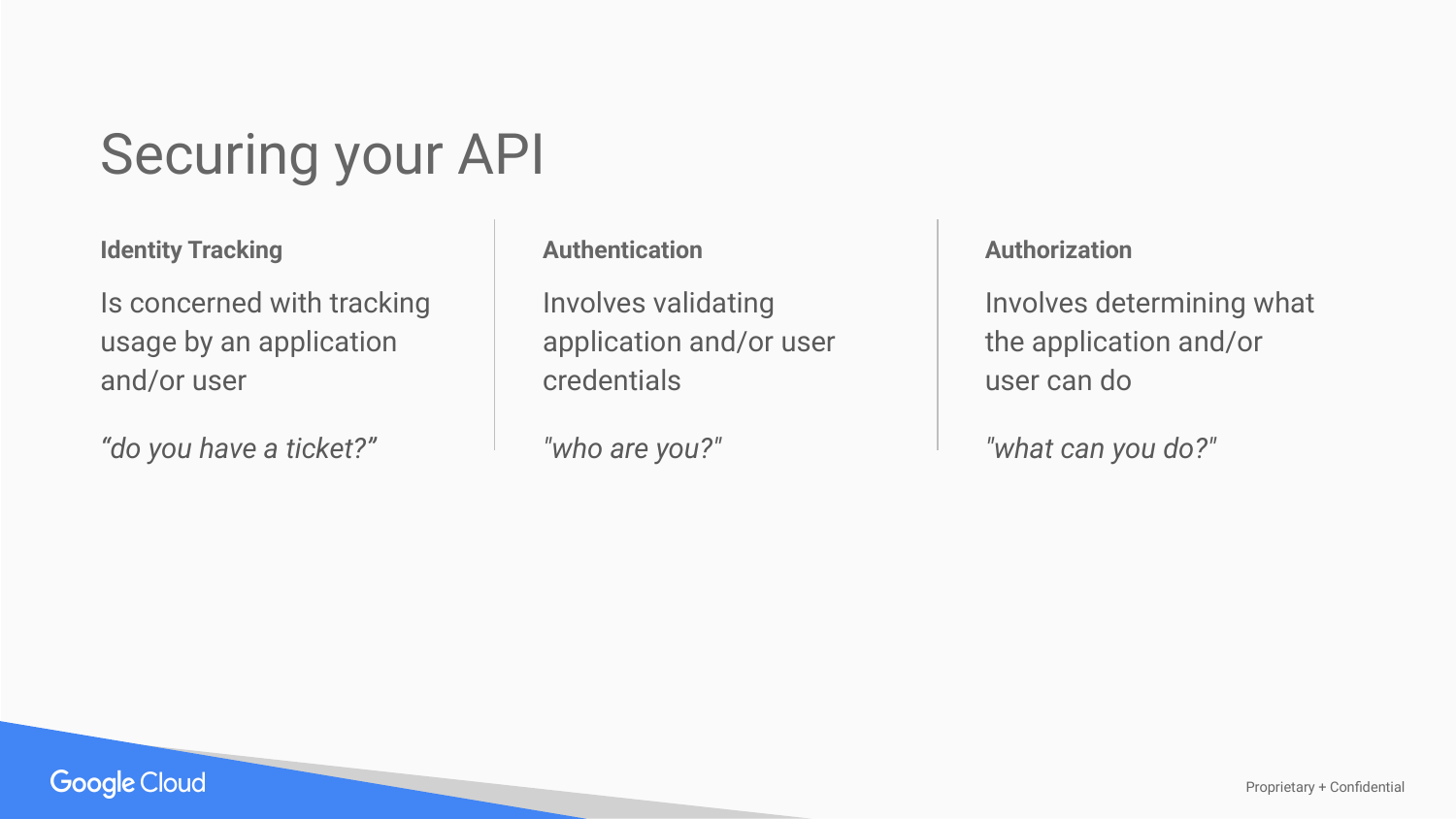

Securing your API
Identity Tracking
Is concerned with tracking usage by an application and/or user
“do you have a ticket?”
Authentication
Involves validating application and/or user credentials
"who are you?"

Authorization
Involves determining what the application and/or user can do
"what can you do?"